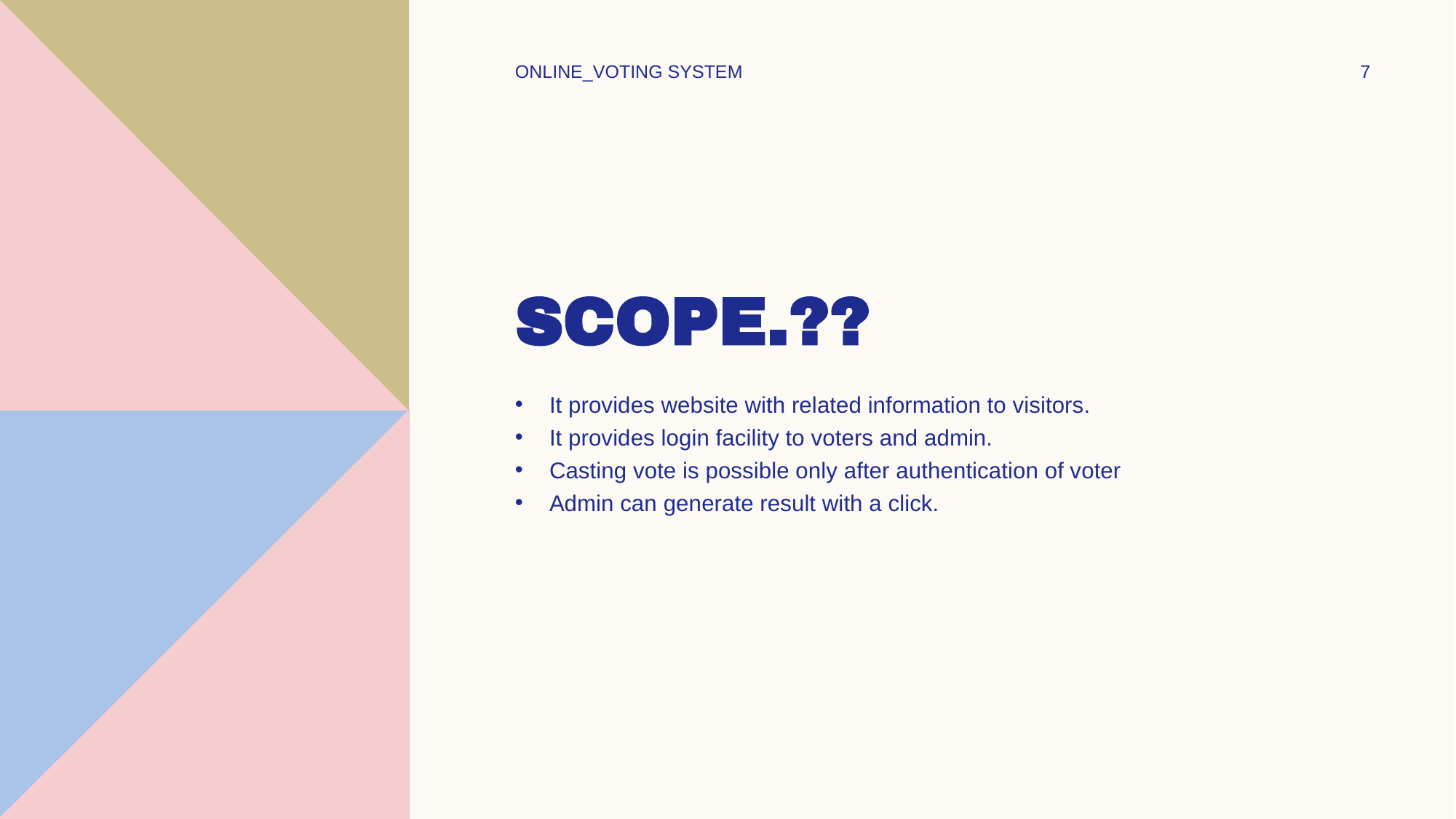

ONLINE_VOTING SYSTEM
7
# SCOPE.??
It provides website with related information to visitors.
It provides login facility to voters and admin.
Casting vote is possible only after authentication of voter
Admin can generate result with a click.